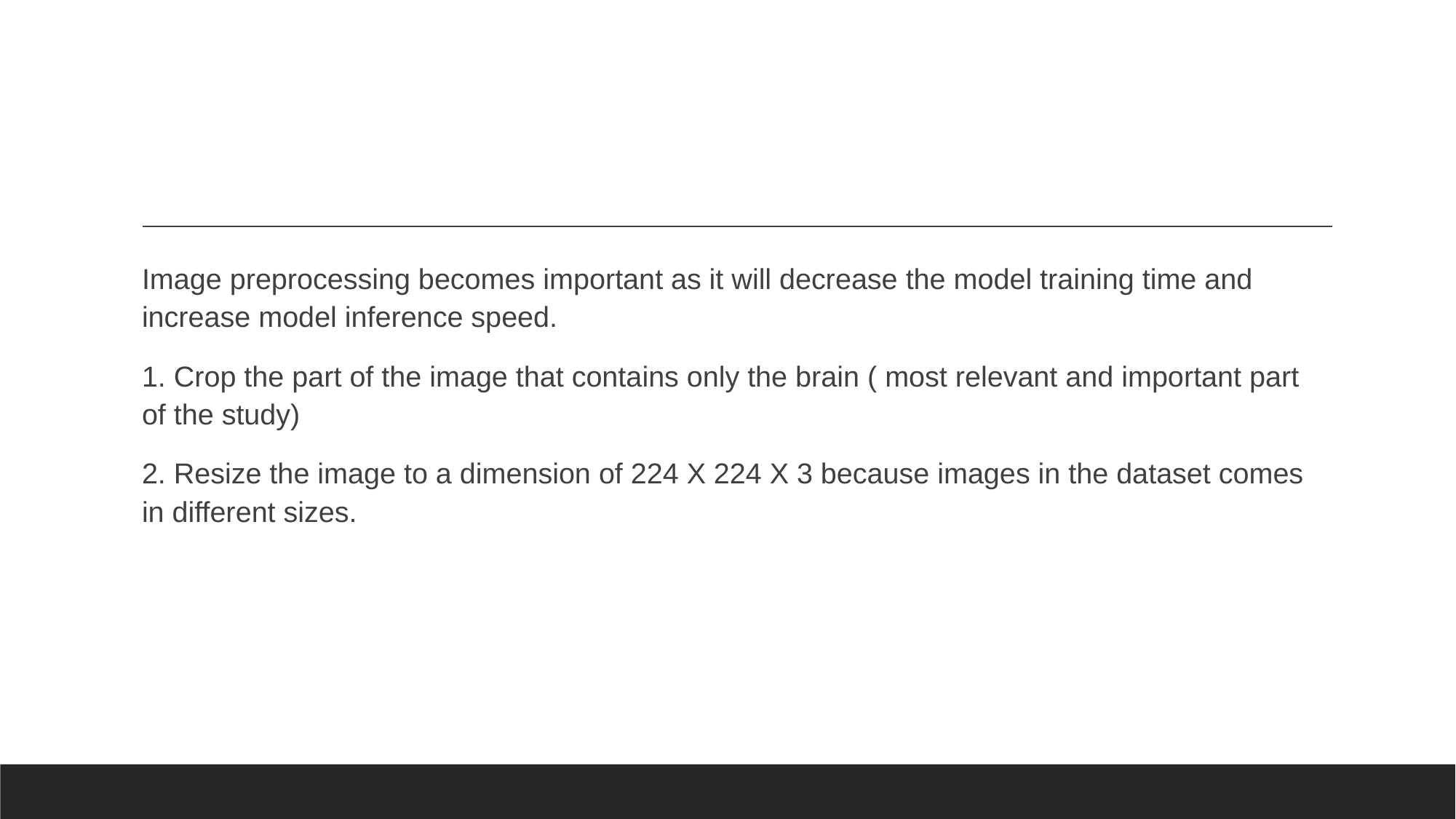

Image preprocessing becomes important as it will decrease the model training time and increase model inference speed.
1. Crop the part of the image that contains only the brain ( most relevant and important part of the study)
2. Resize the image to a dimension of 224 X 224 X 3 because images in the dataset comes in different sizes.